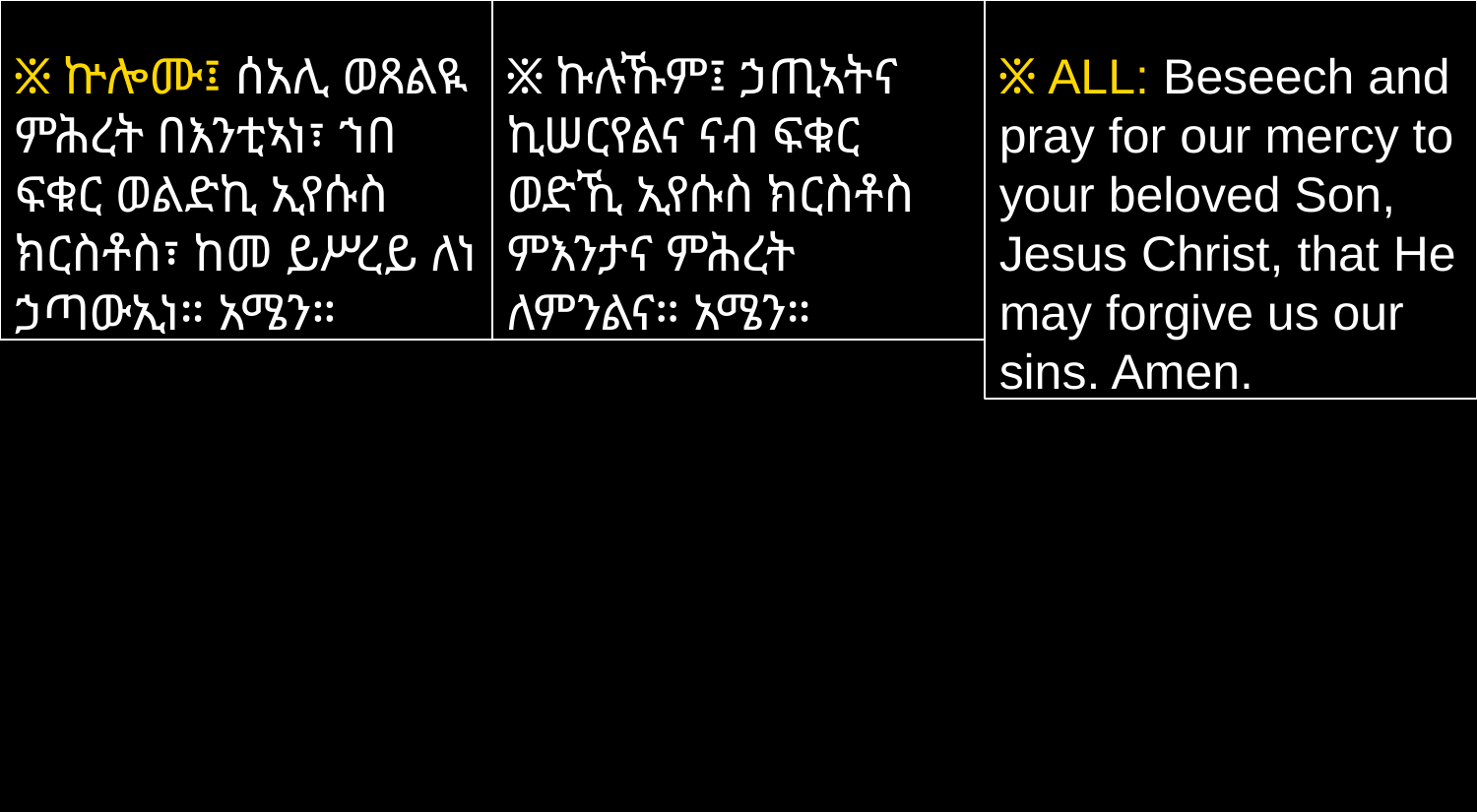

፠ ኵሎሙ፤ ሰአሊ ወጸልዪ ምሕረት በእንቲኣነ፣ ኀበ ፍቁር ወልድኪ ኢየሱስ ክርስቶስ፣ ከመ ይሥረይ ለነ ኃጣውኢነ። አሜን።

፠ ኩሉኹም፤ ኃጢኣትና ኪሠርየልና ናብ ፍቁር ወድኺ ኢየሱስ ክርስቶስ ምእንታና ምሕረት ለምንልና። አሜን።

፠ ALL: Beseech and pray for our mercy to your beloved Son, Jesus Christ, that He may forgive us our sins. Amen.